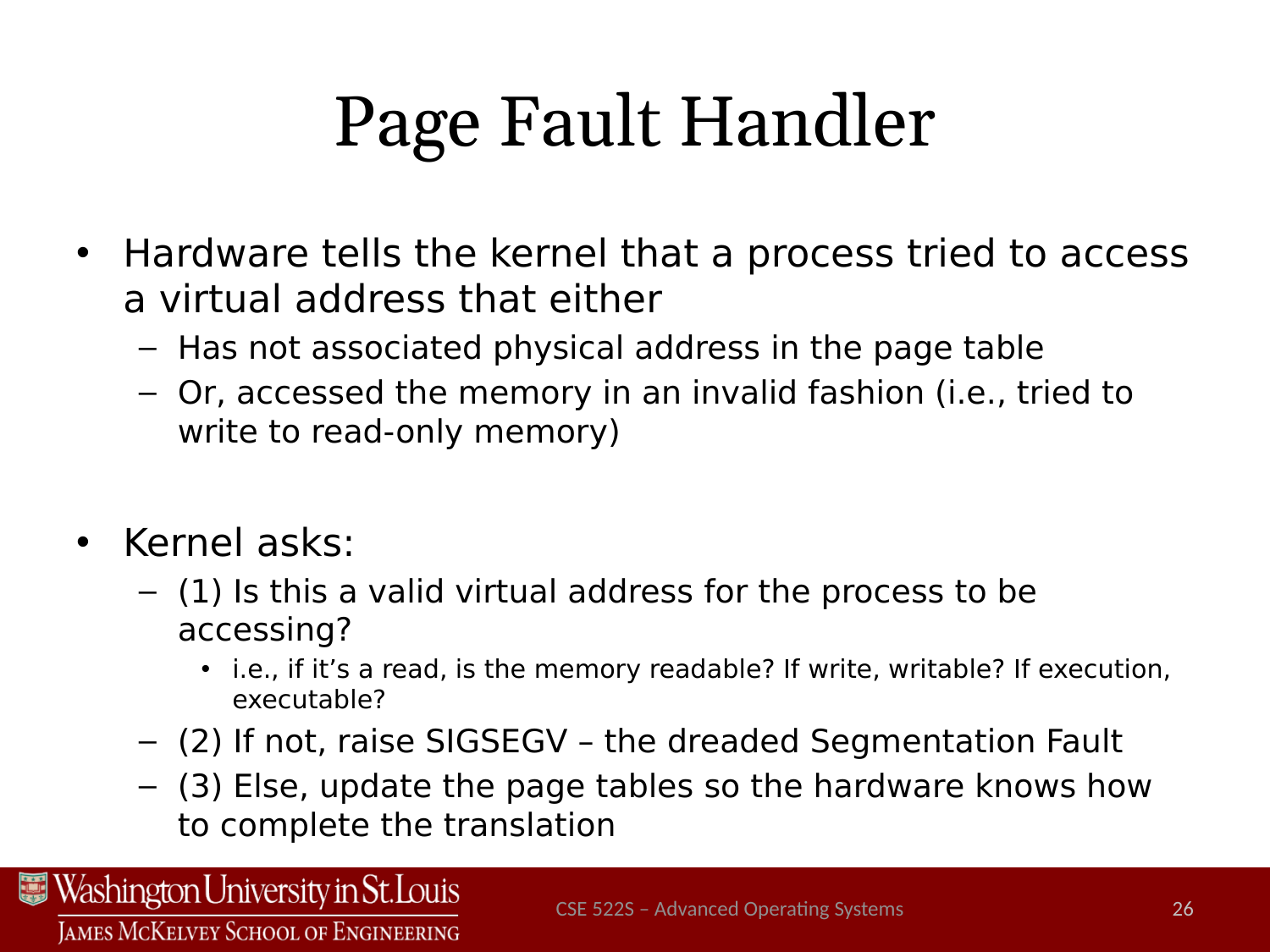

# Page Fault Handler
Hardware tells the kernel that a process tried to access a virtual address that either
Has not associated physical address in the page table
Or, accessed the memory in an invalid fashion (i.e., tried to write to read-only memory)

Kernel asks:
(1) Is this a valid virtual address for the process to be accessing?
i.e., if it’s a read, is the memory readable? If write, writable? If execution, executable?
(2) If not, raise SIGSEGV – the dreaded Segmentation Fault
(3) Else, update the page tables so the hardware knows how to complete the translation

CSE 522S – Advanced Operating Systems
26